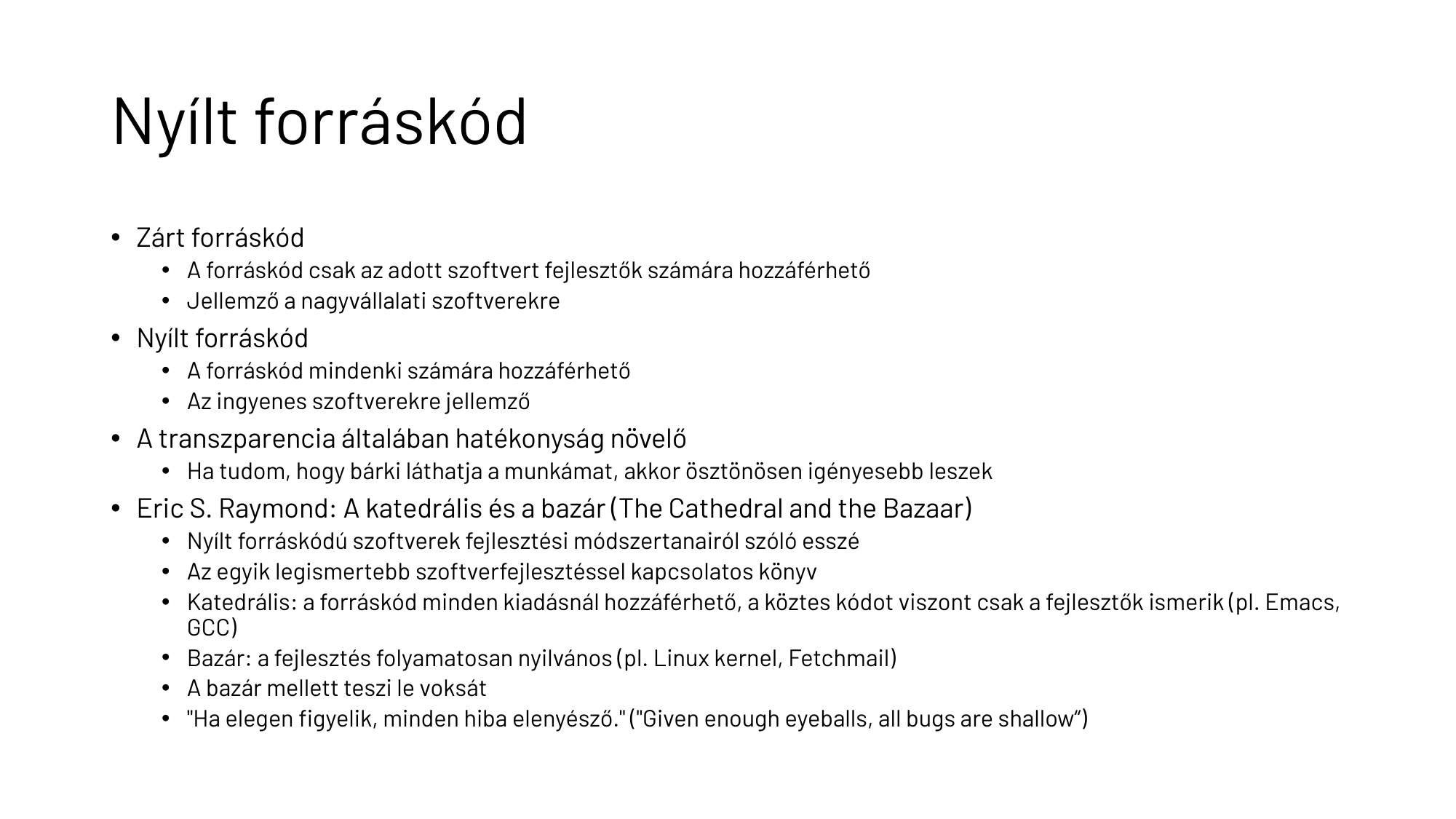

# Nyílt forráskód
Zárt forráskód
A forráskód csak az adott szoftvert fejlesztők számára hozzáférhető
Jellemző a nagyvállalati szoftverekre
Nyílt forráskód
A forráskód mindenki számára hozzáférhető
Az ingyenes szoftverekre jellemző
A transzparencia általában hatékonyság növelő
Ha tudom, hogy bárki láthatja a munkámat, akkor ösztönösen igényesebb leszek
Eric S. Raymond: A katedrális és a bazár (The Cathedral and the Bazaar)
Nyílt forráskódú szoftverek fejlesztési módszertanairól szóló esszé
Az egyik legismertebb szoftverfejlesztéssel kapcsolatos könyv
Katedrális: a forráskód minden kiadásnál hozzáférhető, a köztes kódot viszont csak a fejlesztők ismerik (pl. Emacs, GCC)
Bazár: a fejlesztés folyamatosan nyilvános (pl. Linux kernel, Fetchmail)
A bazár mellett teszi le voksát
"Ha elegen figyelik, minden hiba elenyésző." ("Given enough eyeballs, all bugs are shallow“)